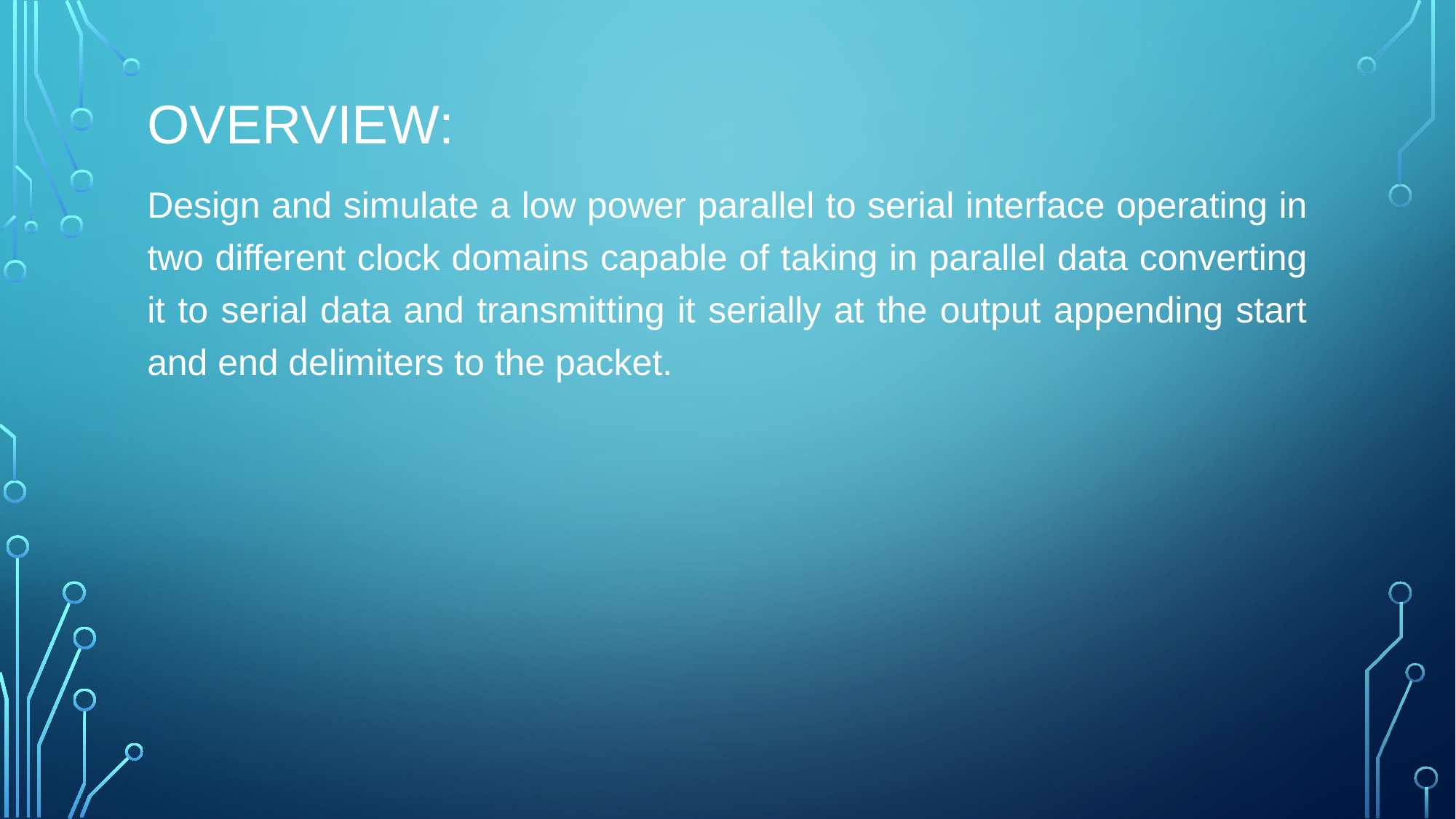

# Overview:
Design and simulate a low power parallel to serial interface operating in two different clock domains capable of taking in parallel data converting it to serial data and transmitting it serially at the output appending start and end delimiters to the packet.